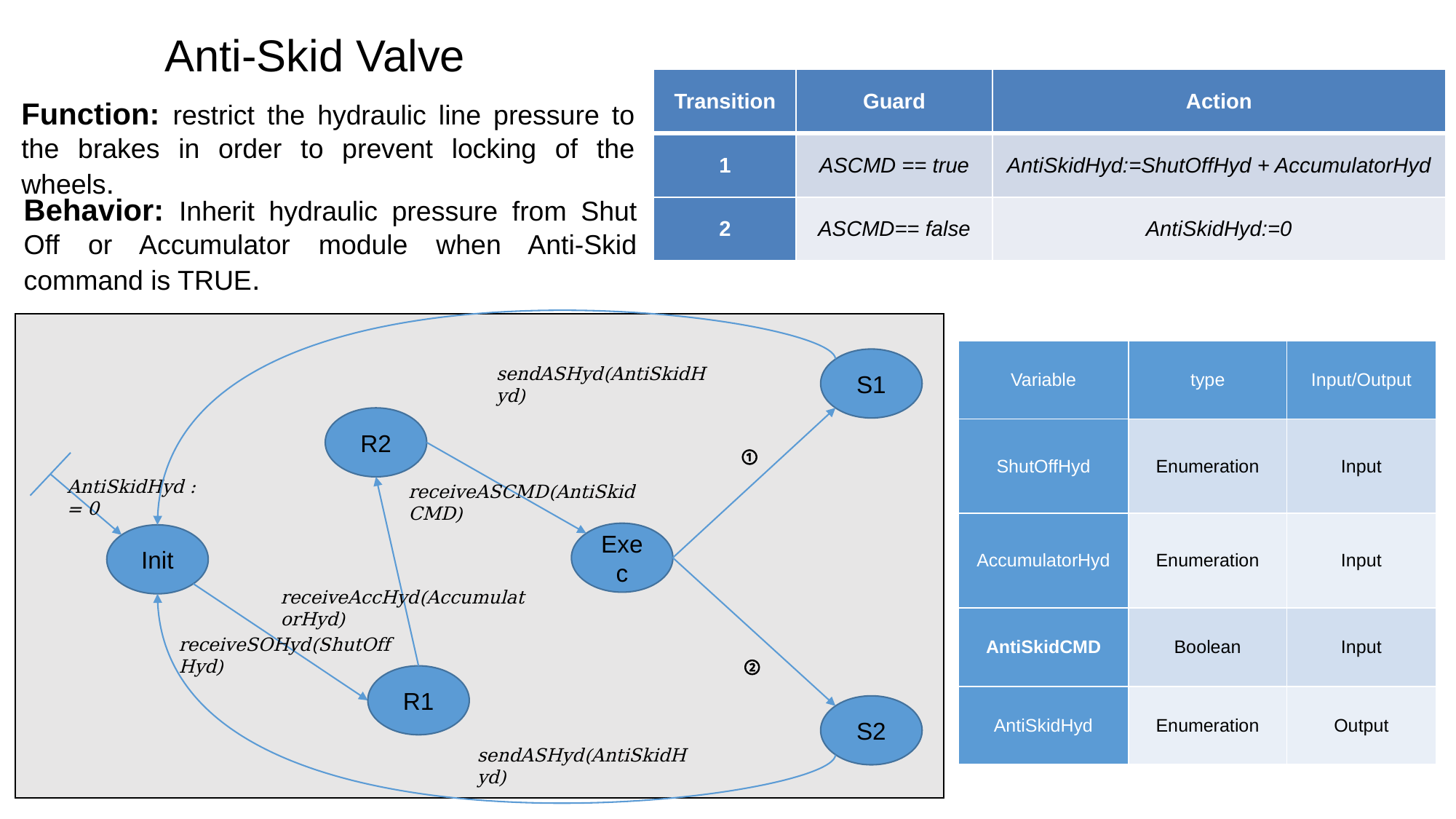

Anti-Skid Valve
| Transition | Guard | Action |
| --- | --- | --- |
| 1 | ASCMD == true | AntiSkidHyd:=ShutOffHyd + AccumulatorHyd |
| 2 | ASCMD== false | AntiSkidHyd:=0 |
Function: restrict the hydraulic line pressure to the brakes in order to prevent locking of the wheels.
Behavior: Inherit hydraulic pressure from Shut Off or Accumulator module when Anti-Skid command is TRUE.

| Variable | type | Input/Output |
| --- | --- | --- |
| ShutOffHyd | Enumeration | Input |
| AccumulatorHyd | Enumeration | Input |
| AntiSkidCMD | Boolean | Input |
| AntiSkidHyd | Enumeration | Output |
S1
sendASHyd(AntiSkidHyd)
R2
①
AntiSkidHyd := 0
receiveASCMD(AntiSkidCMD)
Exec
Init
receiveAccHyd(AccumulatorHyd)
receiveSOHyd(ShutOffHyd)
②
R1
S2
sendASHyd(AntiSkidHyd)